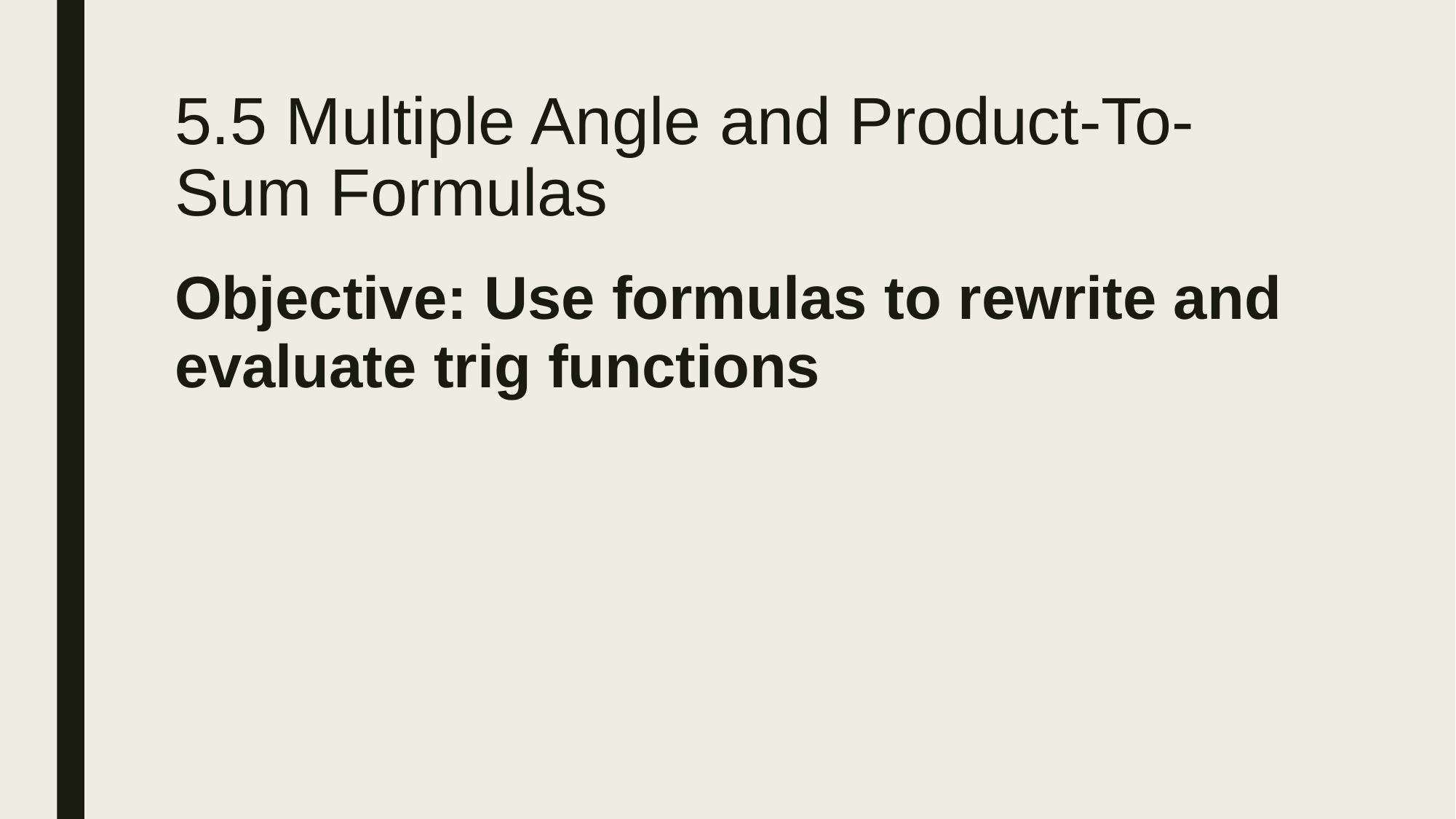

# 5.5 Multiple Angle and Product-To-Sum Formulas
Objective: Use formulas to rewrite and evaluate trig functions